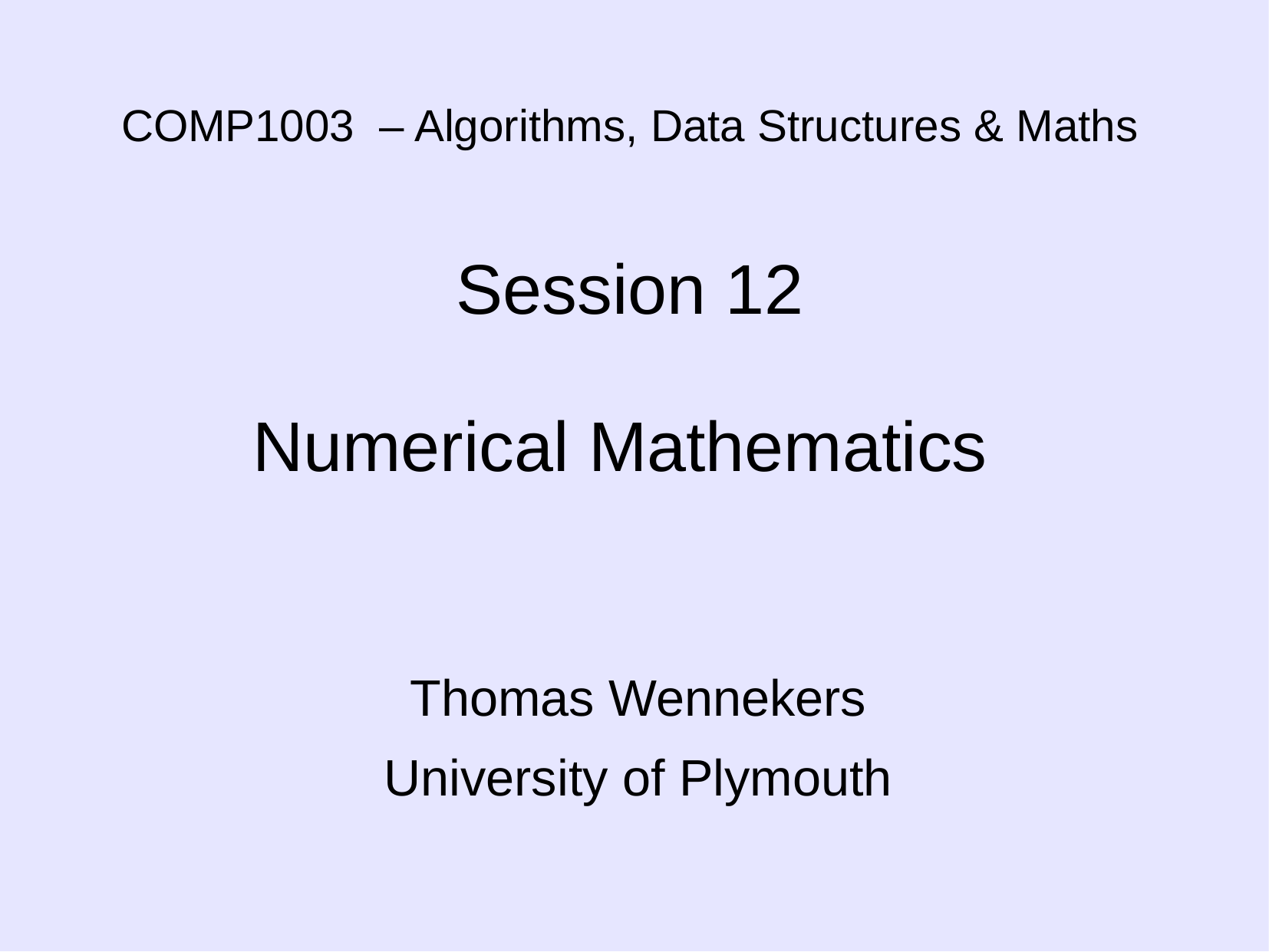

# COMP1003  – Algorithms, Data Structures & Maths Session 12 Numerical Mathematics
Thomas Wennekers
University of Plymouth